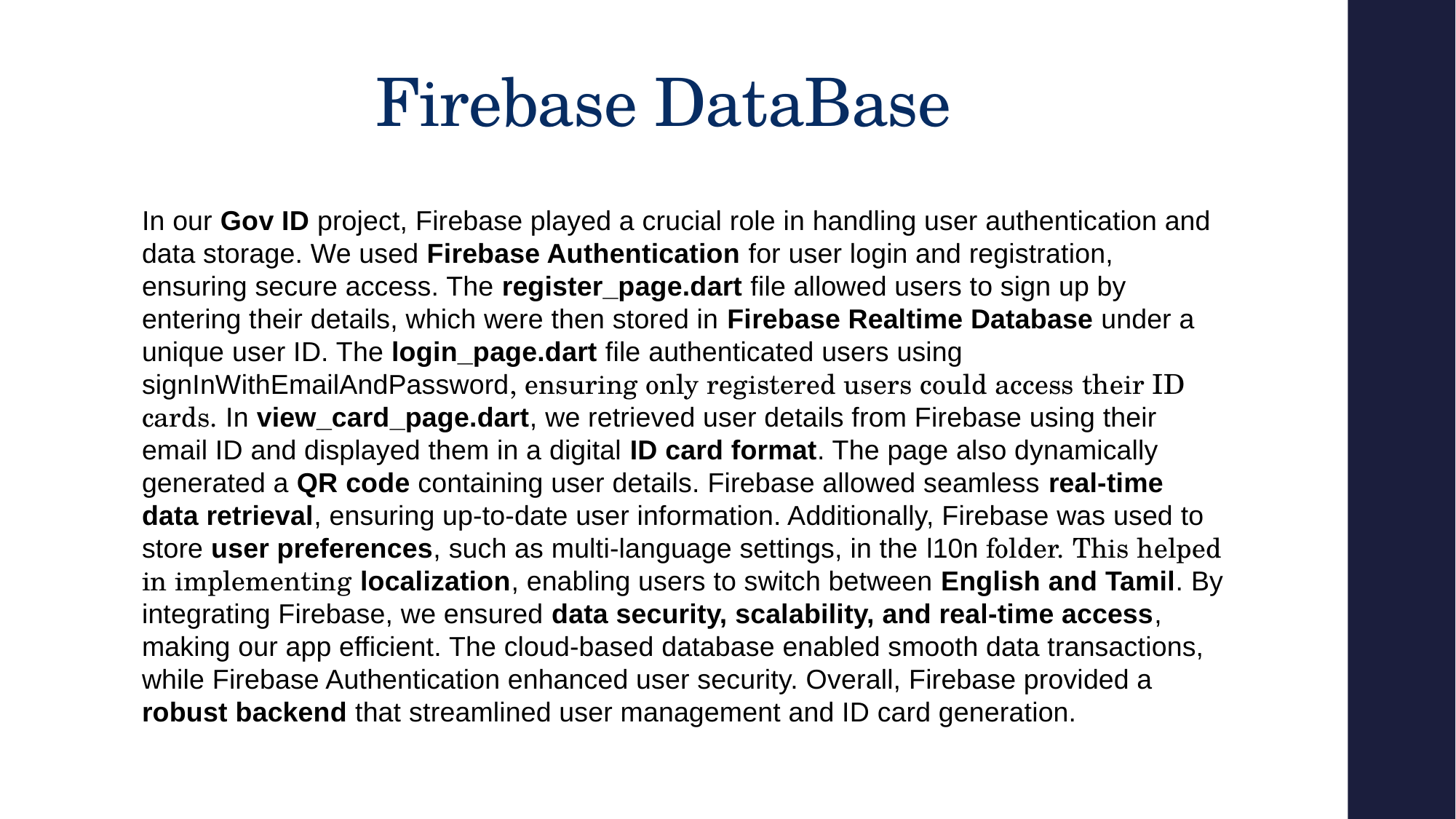

# Firebase DataBase
In our Gov ID project, Firebase played a crucial role in handling user authentication and data storage. We used Firebase Authentication for user login and registration, ensuring secure access. The register_page.dart file allowed users to sign up by entering their details, which were then stored in Firebase Realtime Database under a unique user ID. The login_page.dart file authenticated users using signInWithEmailAndPassword, ensuring only registered users could access their ID cards. In view_card_page.dart, we retrieved user details from Firebase using their email ID and displayed them in a digital ID card format. The page also dynamically generated a QR code containing user details. Firebase allowed seamless real-time data retrieval, ensuring up-to-date user information. Additionally, Firebase was used to store user preferences, such as multi-language settings, in the l10n folder. This helped in implementing localization, enabling users to switch between English and Tamil. By integrating Firebase, we ensured data security, scalability, and real-time access, making our app efficient. The cloud-based database enabled smooth data transactions, while Firebase Authentication enhanced user security. Overall, Firebase provided a robust backend that streamlined user management and ID card generation.